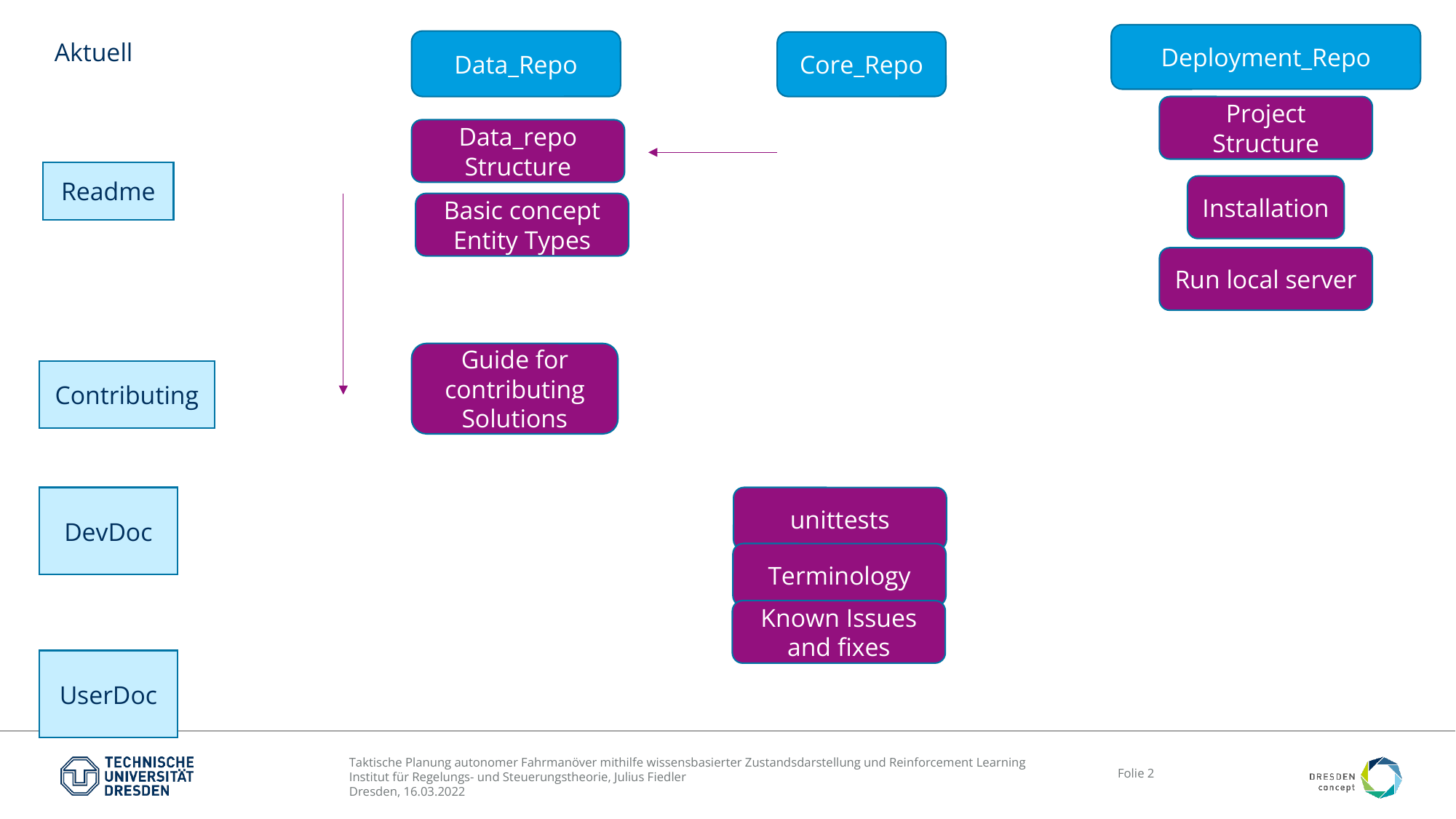

Deployment_Repo
Data_Repo
Aktuell
Core_Repo
Project Structure
Data_repo Structure
Readme
Installation
Basic concept
Entity Types
Run local server
Guide for contributing Solutions
Contributing
DevDoc
unittests
Terminology
Known Issues and fixes
UserDoc